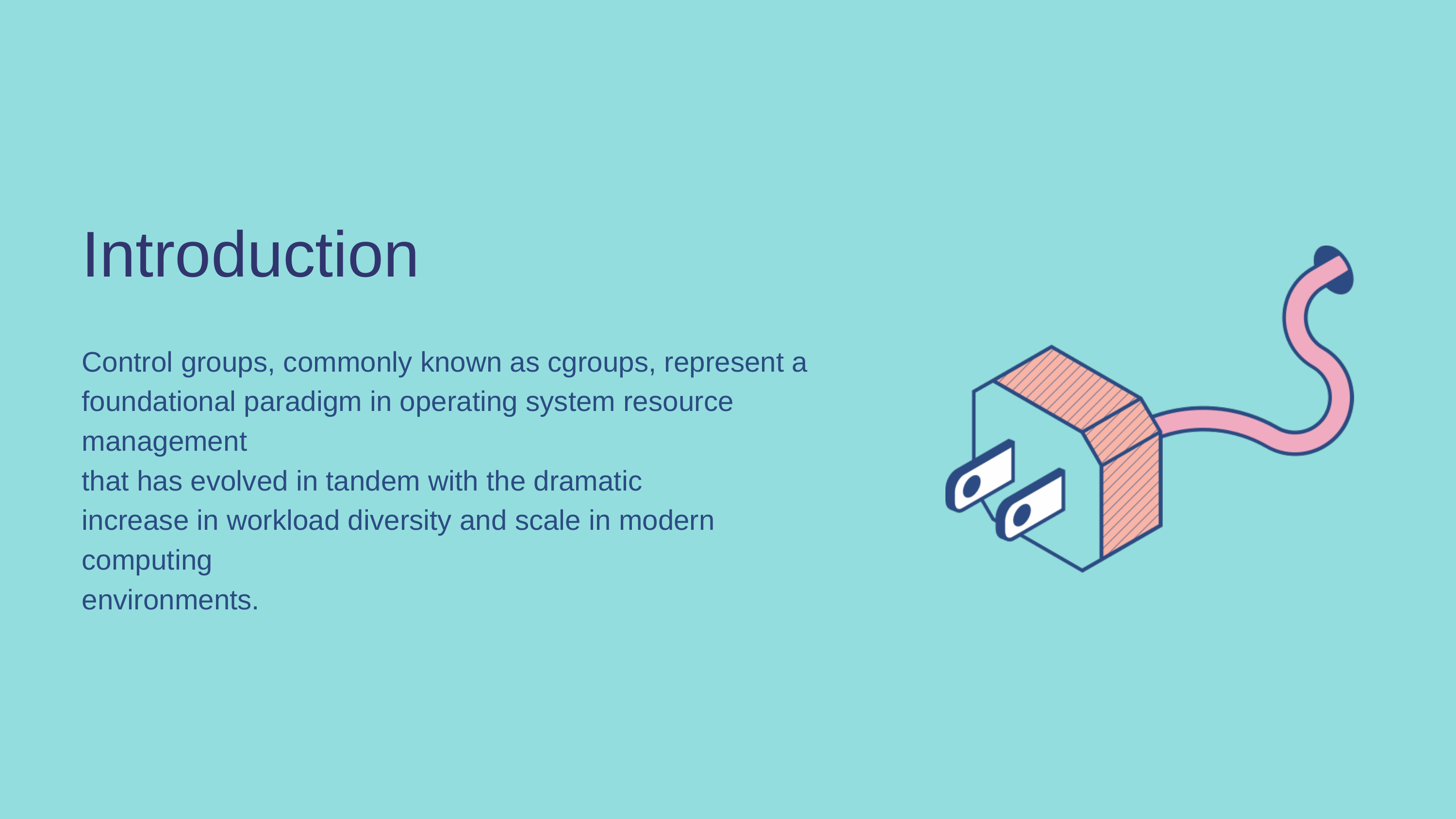

Introduction
Control groups, commonly known as cgroups, represent a
foundational paradigm in operating system resource management
that has evolved in tandem with the dramatic
increase in workload diversity and scale in modern computing
environments.